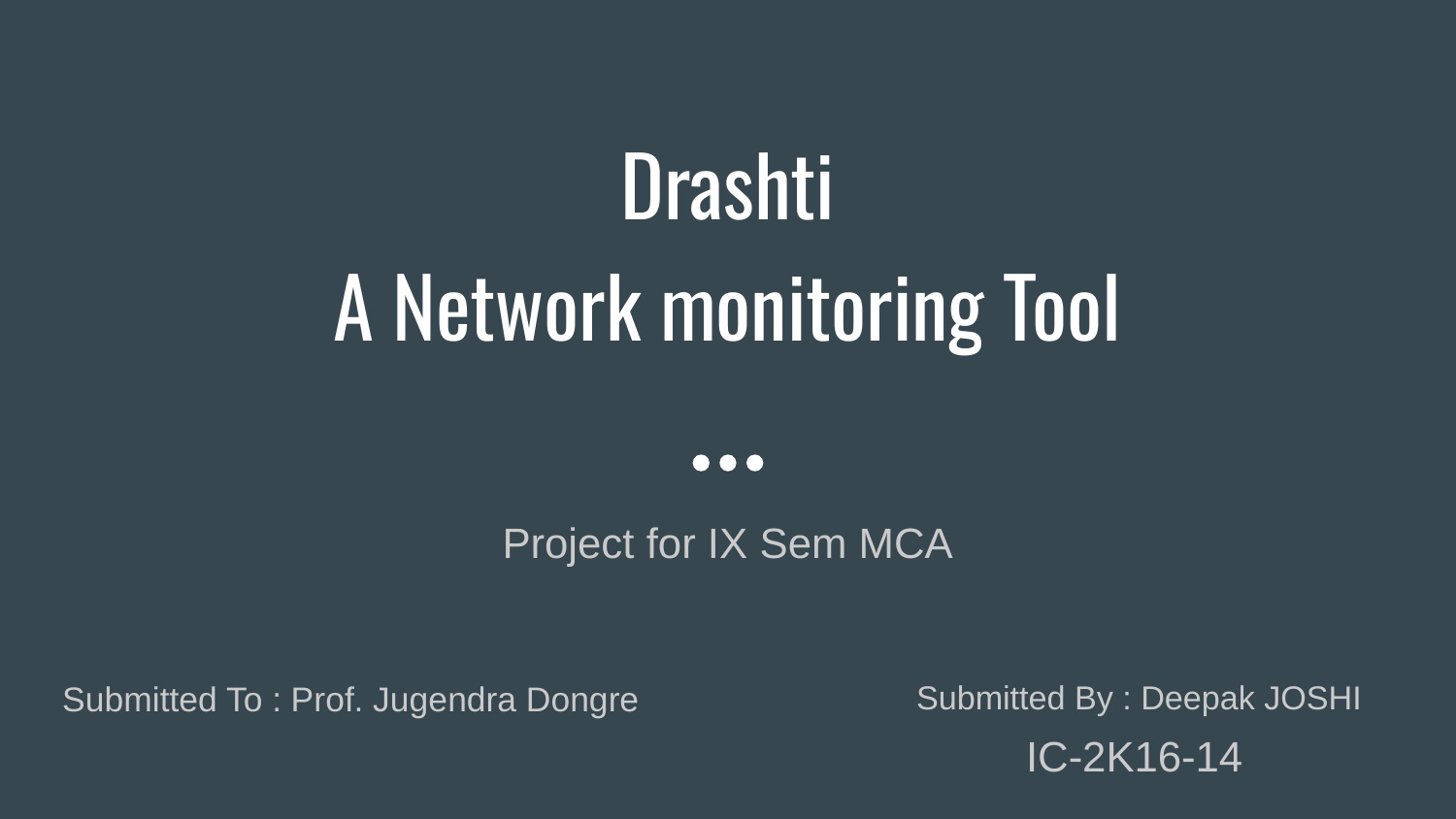

# Drashti
A Network monitoring Tool
Project for IX Sem MCA
 Submitted To : Prof. Jugendra Dongre
 Submitted By : Deepak JOSHI
IC-2K16-14